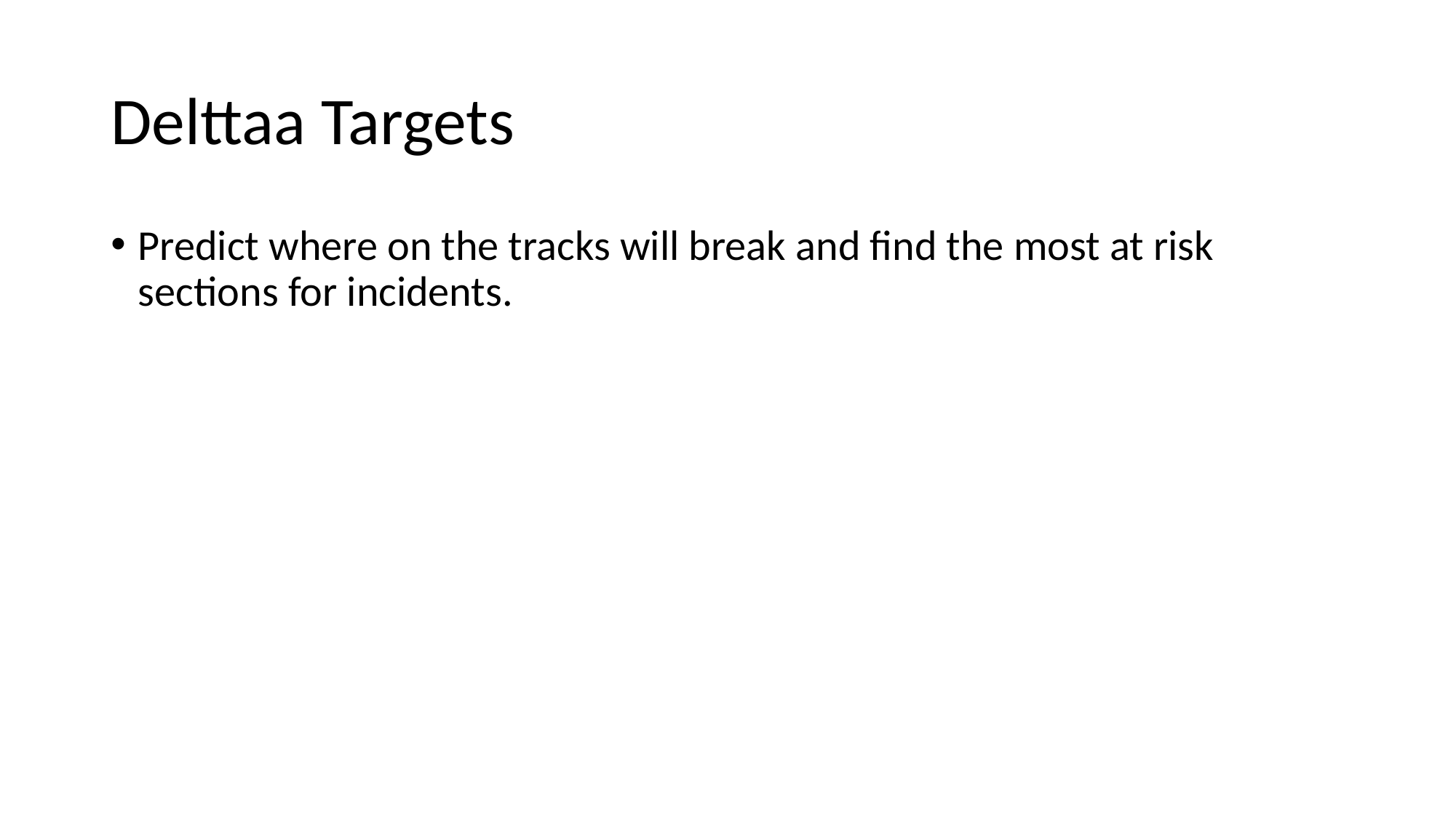

# Delttaa Targets
Predict where on the tracks will break and find the most at risk sections for incidents.